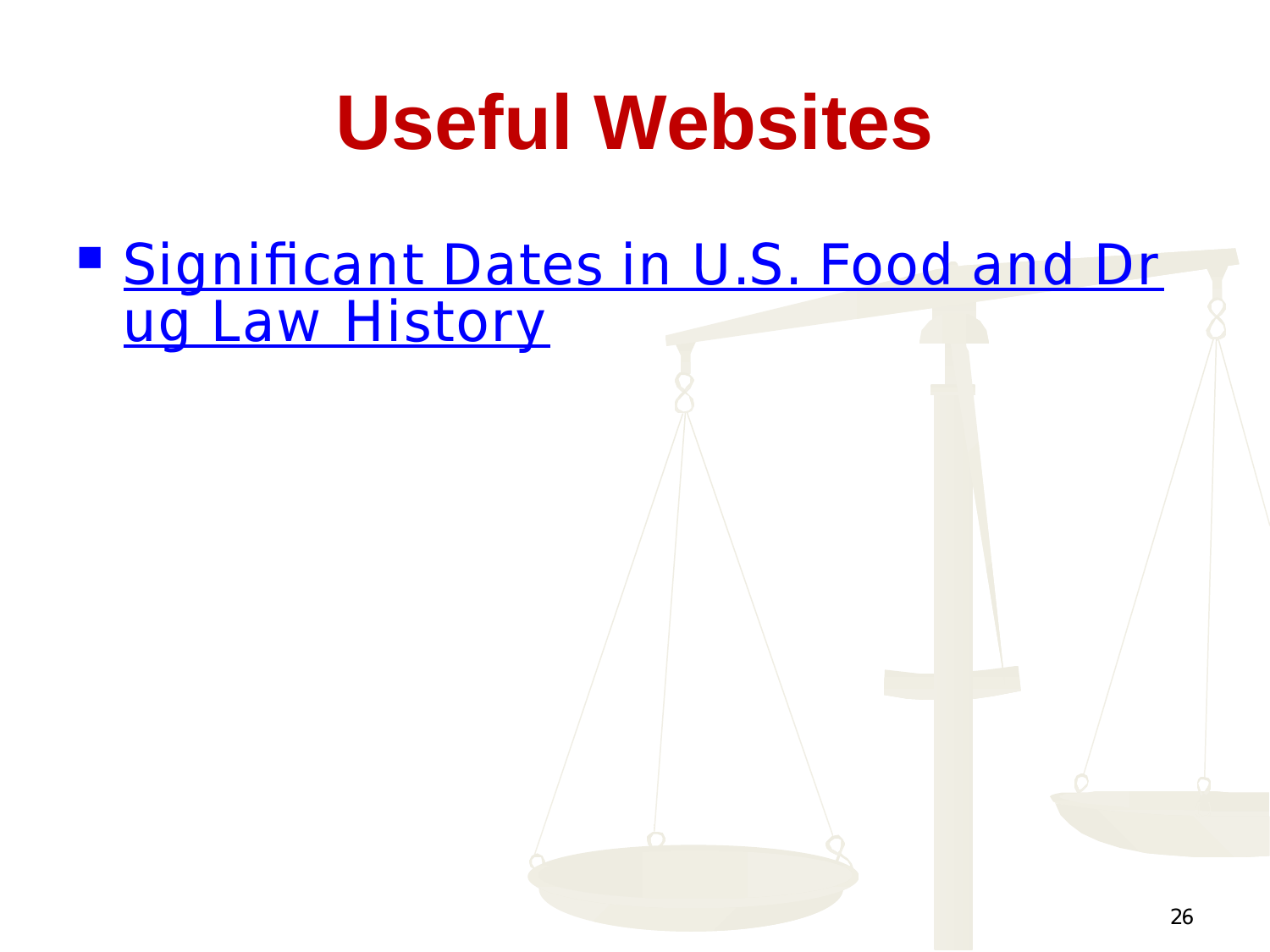

# Useful Websites
Significant Dates in U.S. Food and Drug Law History

26